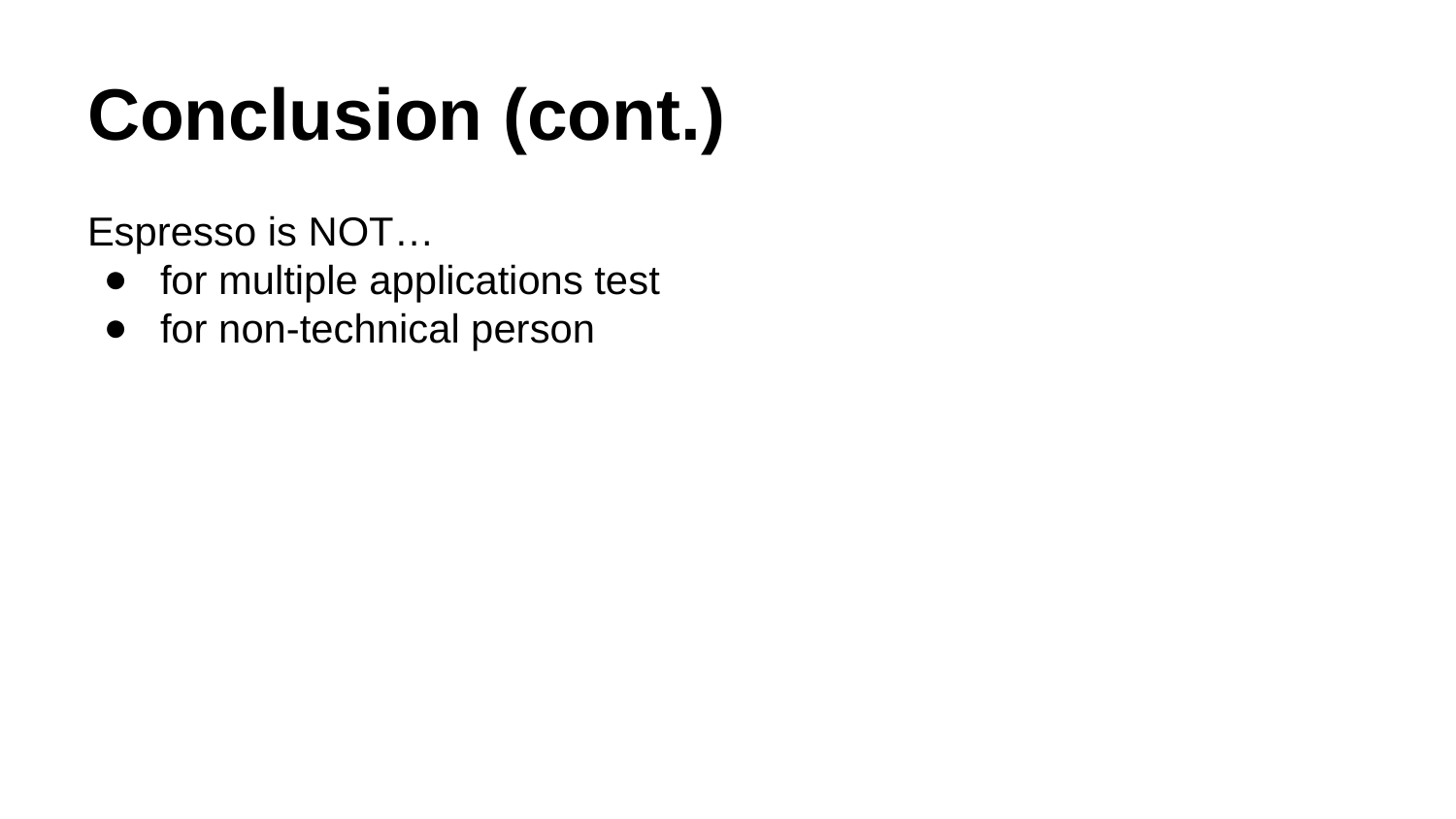

# Conclusion (cont.)
Espresso is NOT…
for multiple applications test
for non-technical person